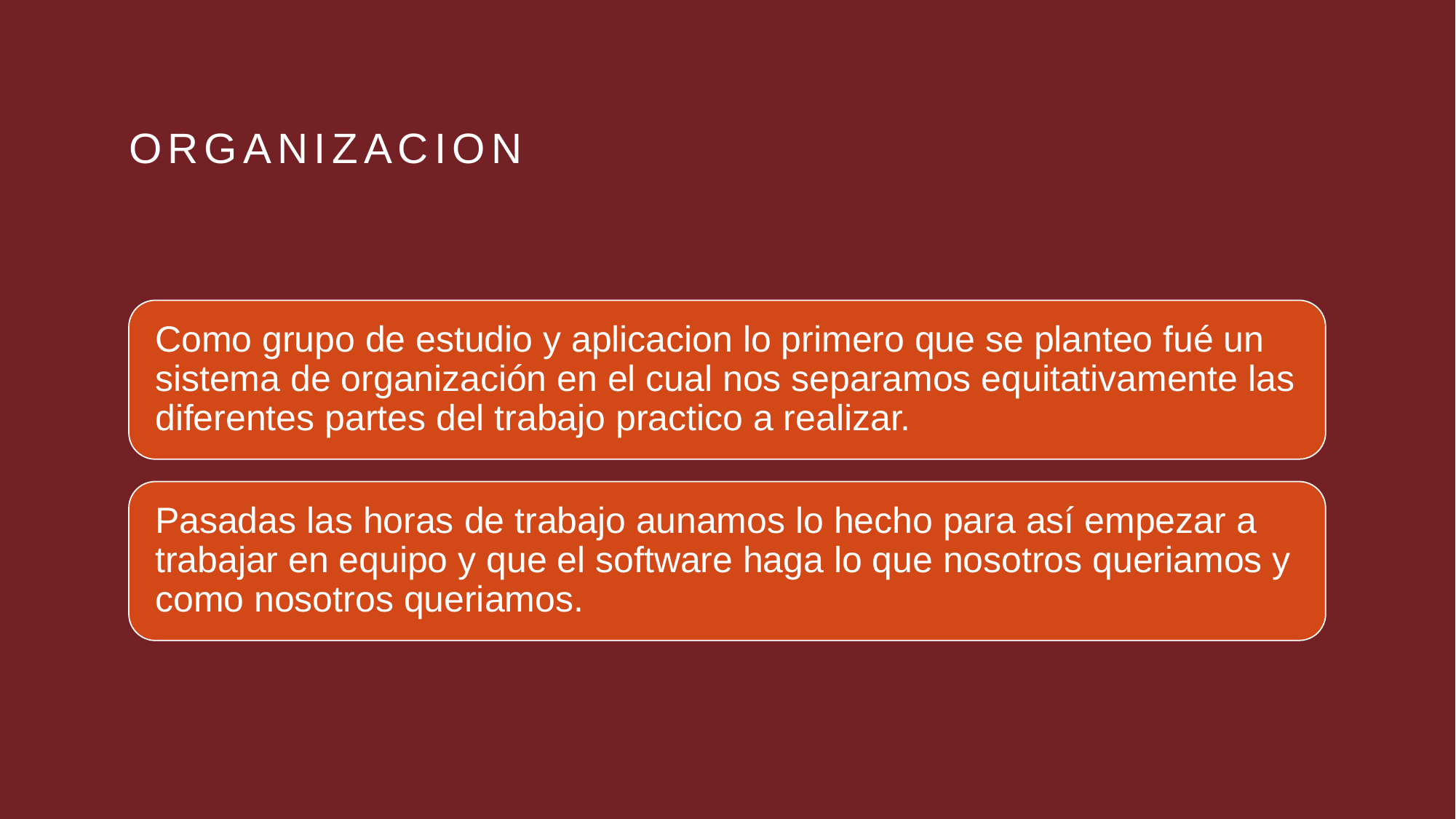

# Organizacion
Como grupo de estudio y aplicacion lo primero que se planteo fué un sistema de organización en el cual nos separamos equitativamente las diferentes partes del trabajo practico a realizar.
Pasadas las horas de trabajo aunamos lo hecho para así empezar a trabajar en equipo y que el software haga lo que nosotros queriamos y como nosotros queriamos.